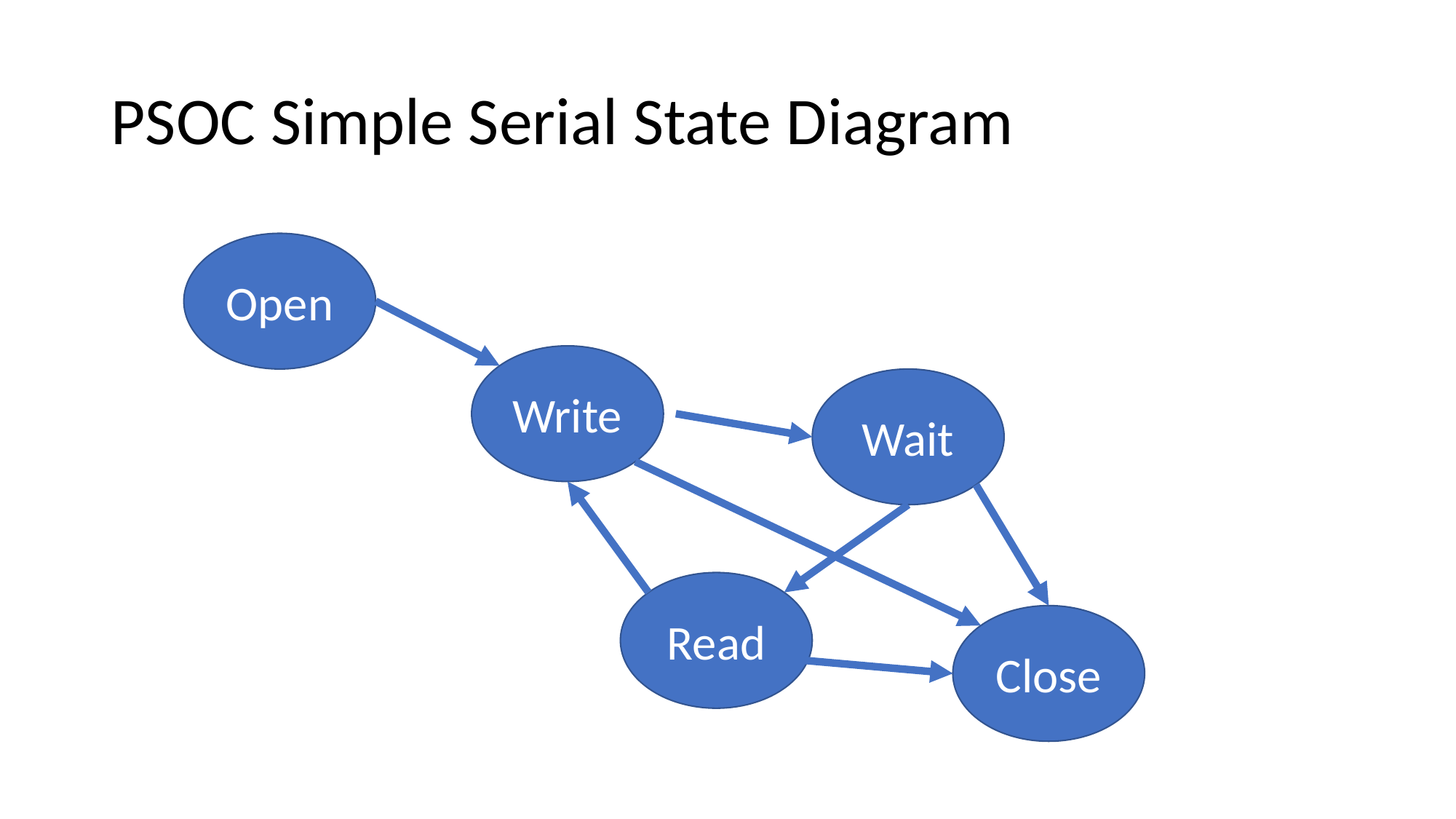

# PSOC Simple Serial State Diagram
Open
Write
Wait
Read
Close